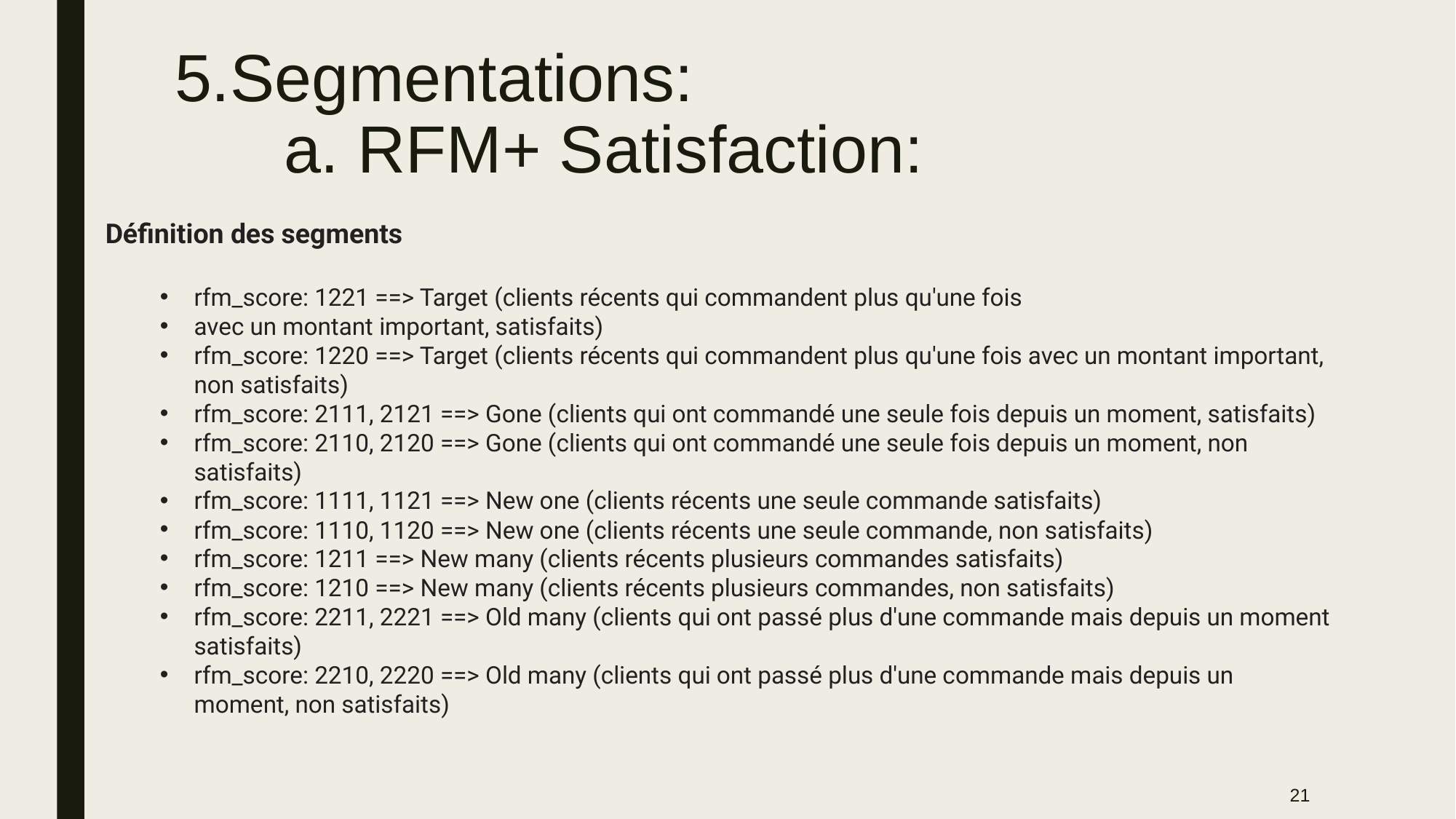

# 5.Segmentations: a. RFM+ Satisfaction:
Définition des segments

rfm_score: 1221 ==> Target (clients récents qui commandent plus qu'une fois
avec un montant important, satisfaits)
rfm_score: 1220 ==> Target (clients récents qui commandent plus qu'une fois avec un montant important, non satisfaits)
rfm_score: 2111, 2121 ==> Gone (clients qui ont commandé une seule fois depuis un moment, satisfaits)
rfm_score: 2110, 2120 ==> Gone (clients qui ont commandé une seule fois depuis un moment, non satisfaits)
rfm_score: 1111, 1121 ==> New one (clients récents une seule commande satisfaits)
rfm_score: 1110, 1120 ==> New one (clients récents une seule commande, non satisfaits)
rfm_score: 1211 ==> New many (clients récents plusieurs commandes satisfaits)
rfm_score: 1210 ==> New many (clients récents plusieurs commandes, non satisfaits)
rfm_score: 2211, 2221 ==> Old many (clients qui ont passé plus d'une commande mais depuis un moment satisfaits)
rfm_score: 2210, 2220 ==> Old many (clients qui ont passé plus d'une commande mais depuis un moment, non satisfaits)
21